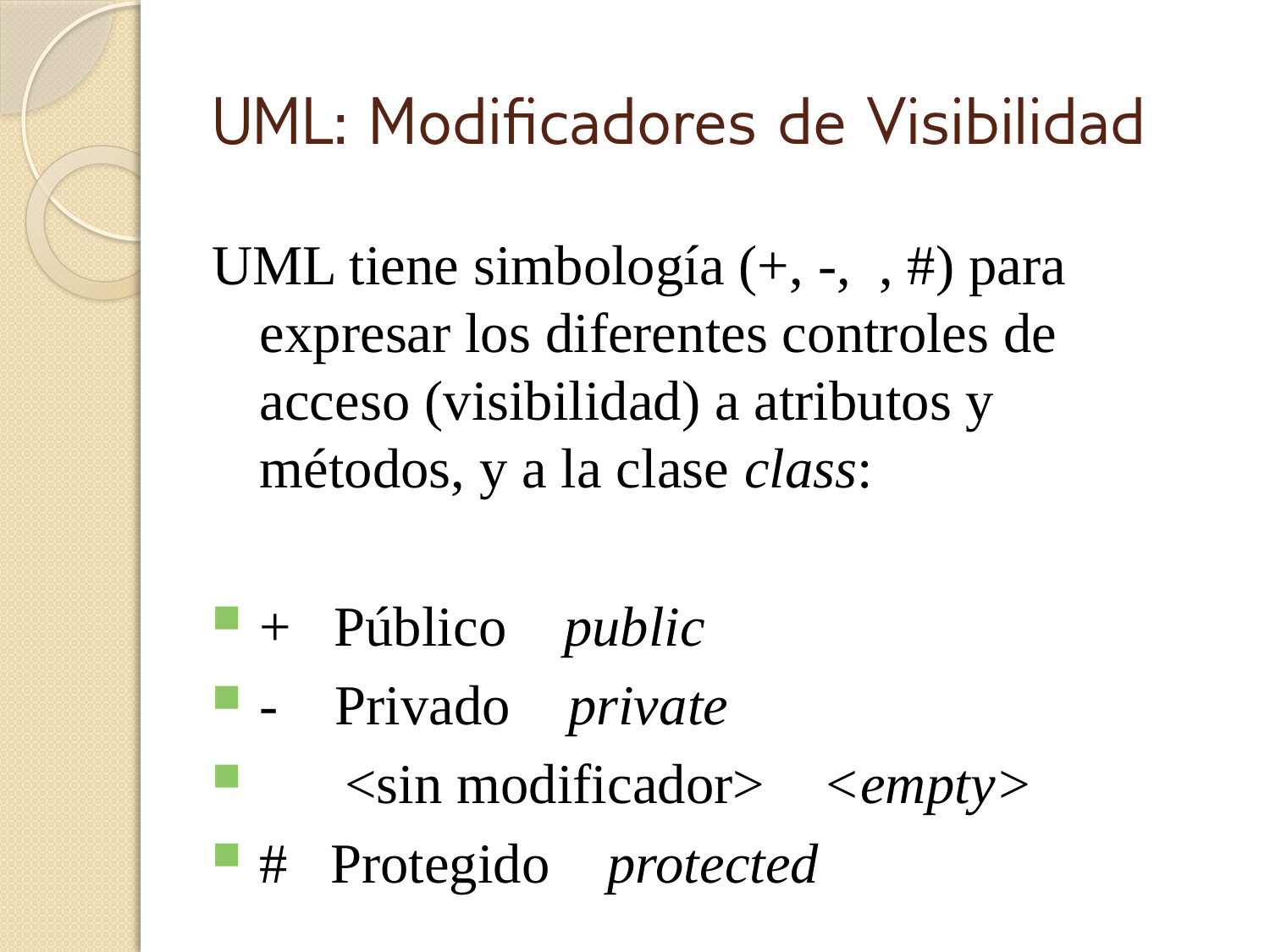

# UML: Modificadores de Visibilidad
UML tiene simbología (+, -,  , #) para expresar los diferentes controles de acceso (visibilidad) a atributos y métodos, y a la clase class:

+   Público    public
-    Privado    private
      <sin modificador>    <empty>
#   Protegido    protected